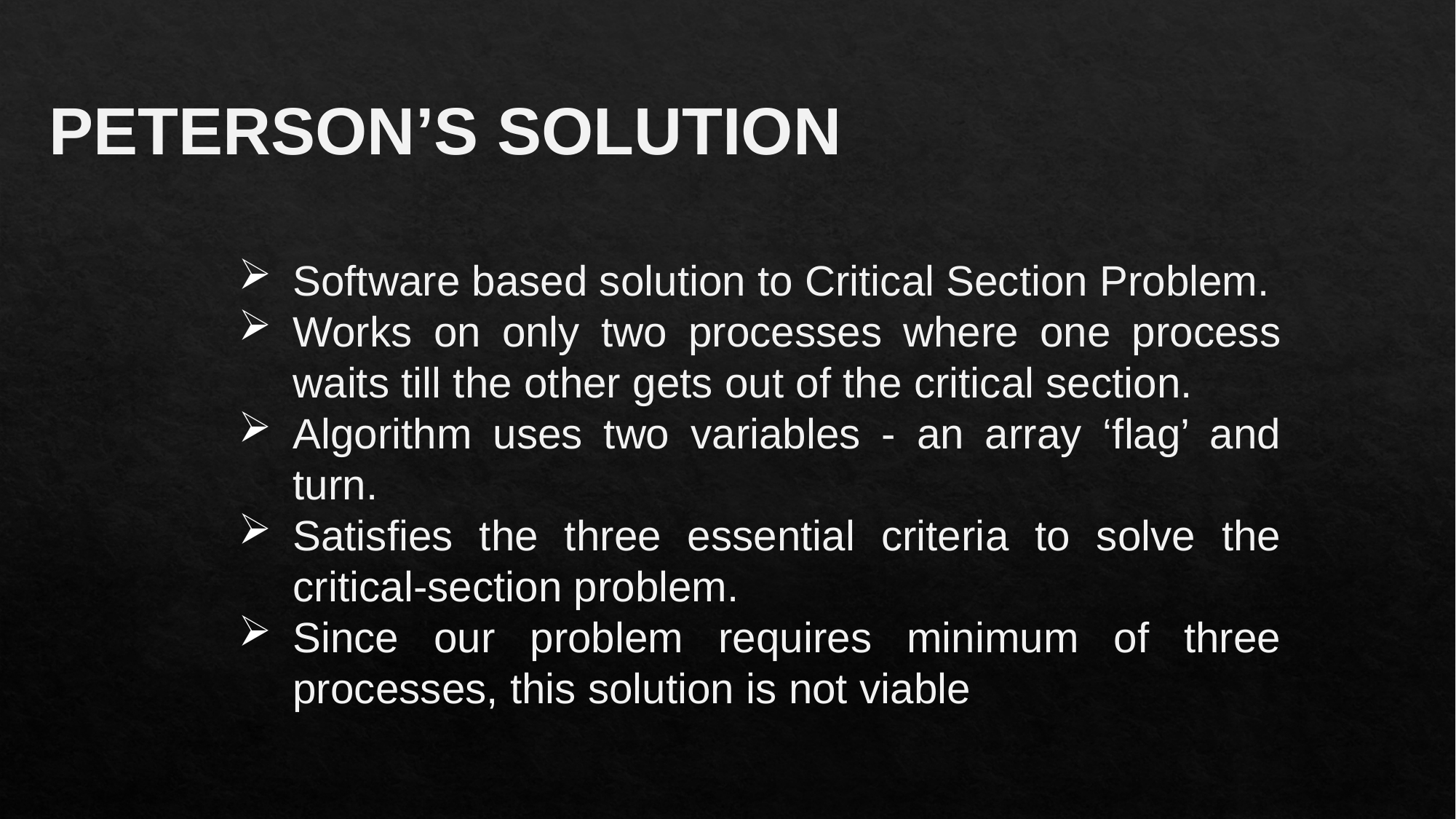

PETERSON’S SOLUTION
Software based solution to Critical Section Problem.
Works on only two processes where one process waits till the other gets out of the critical section.
Algorithm uses two variables - an array ‘flag’ and turn.
Satisfies the three essential criteria to solve the critical-section problem.
Since our problem requires minimum of three processes, this solution is not viable